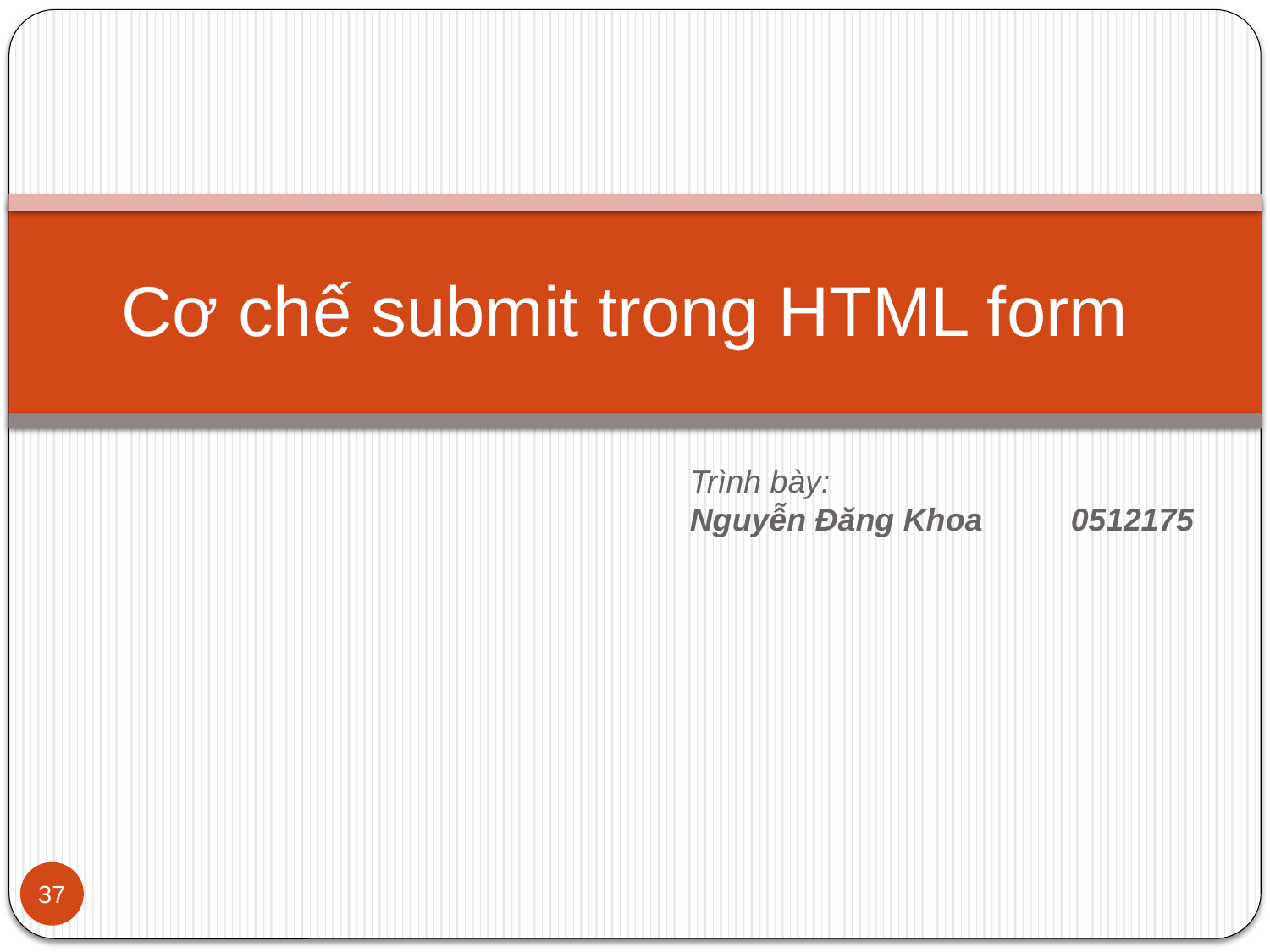

# Cơ chế submit trong HTML form
Trình bày:
Nguyễn Đăng Khoa	0512175

37